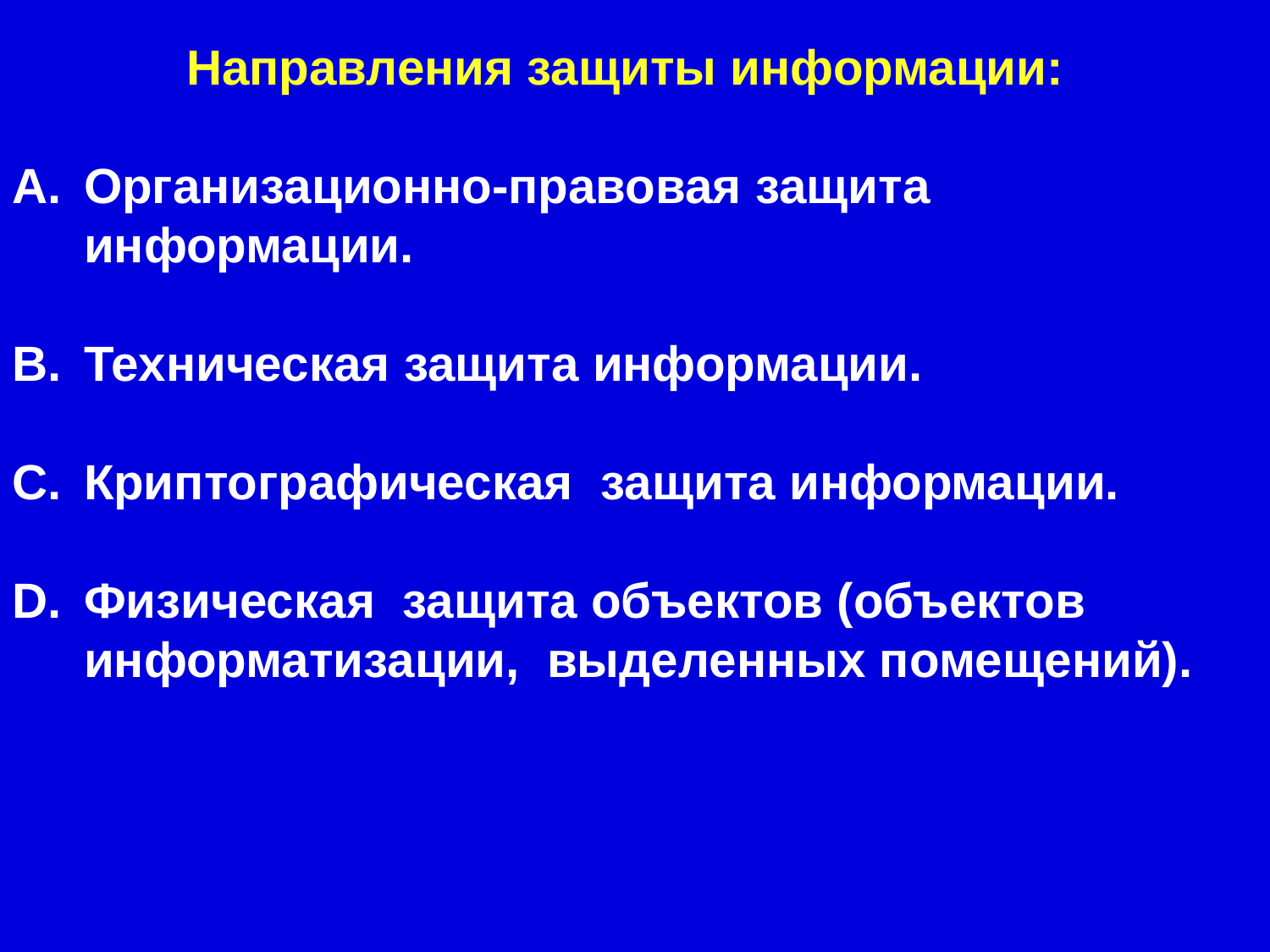

Направления защиты информации:

Организационно-правовая защита  информации.

Техническая защита информации.

Криптографическая  защита информации.

Физическая  защита объектов (объектов информатизации,  выделенных помещений).